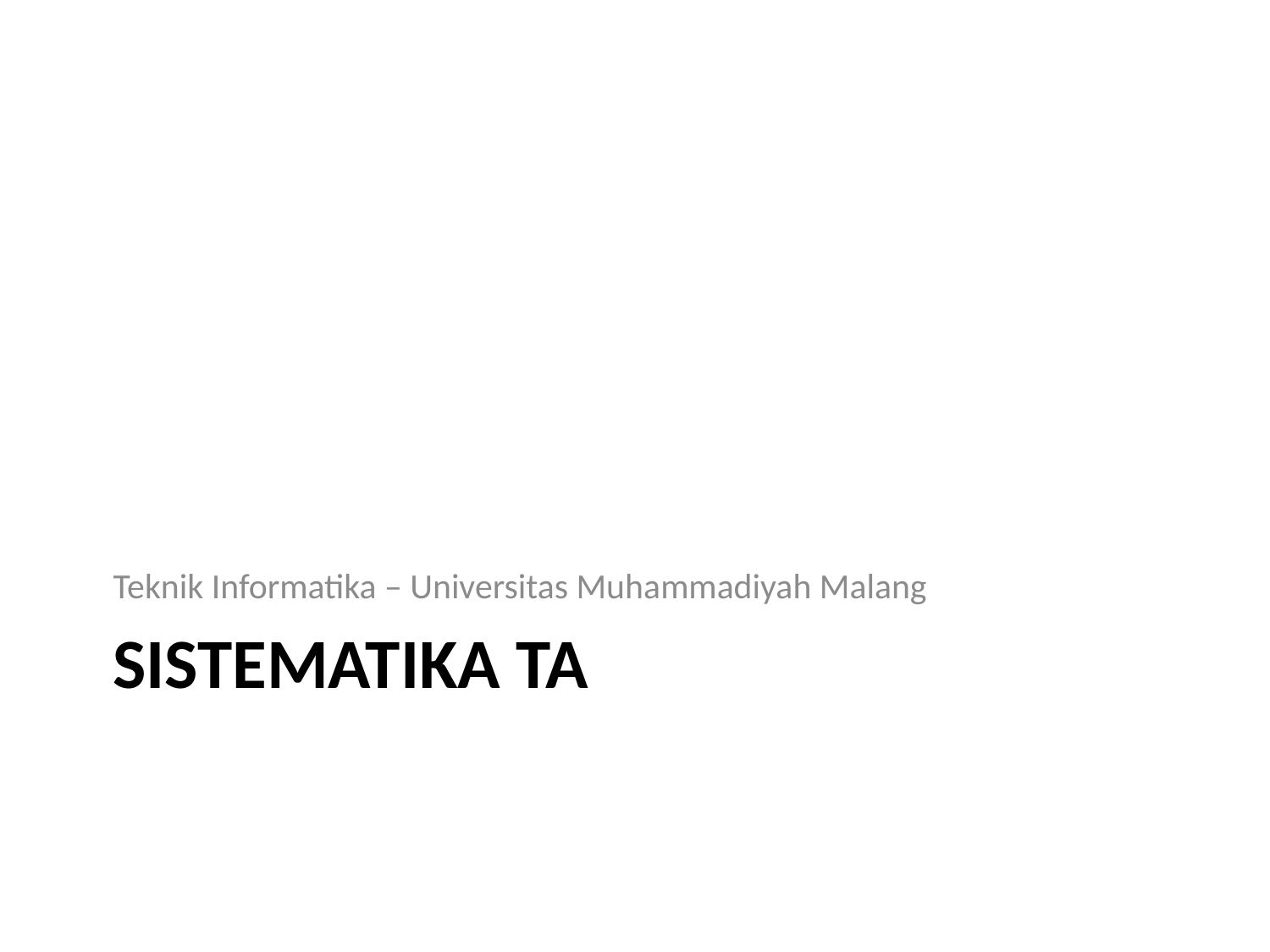

Teknik Informatika – Universitas Muhammadiyah Malang
# SISTematika ta